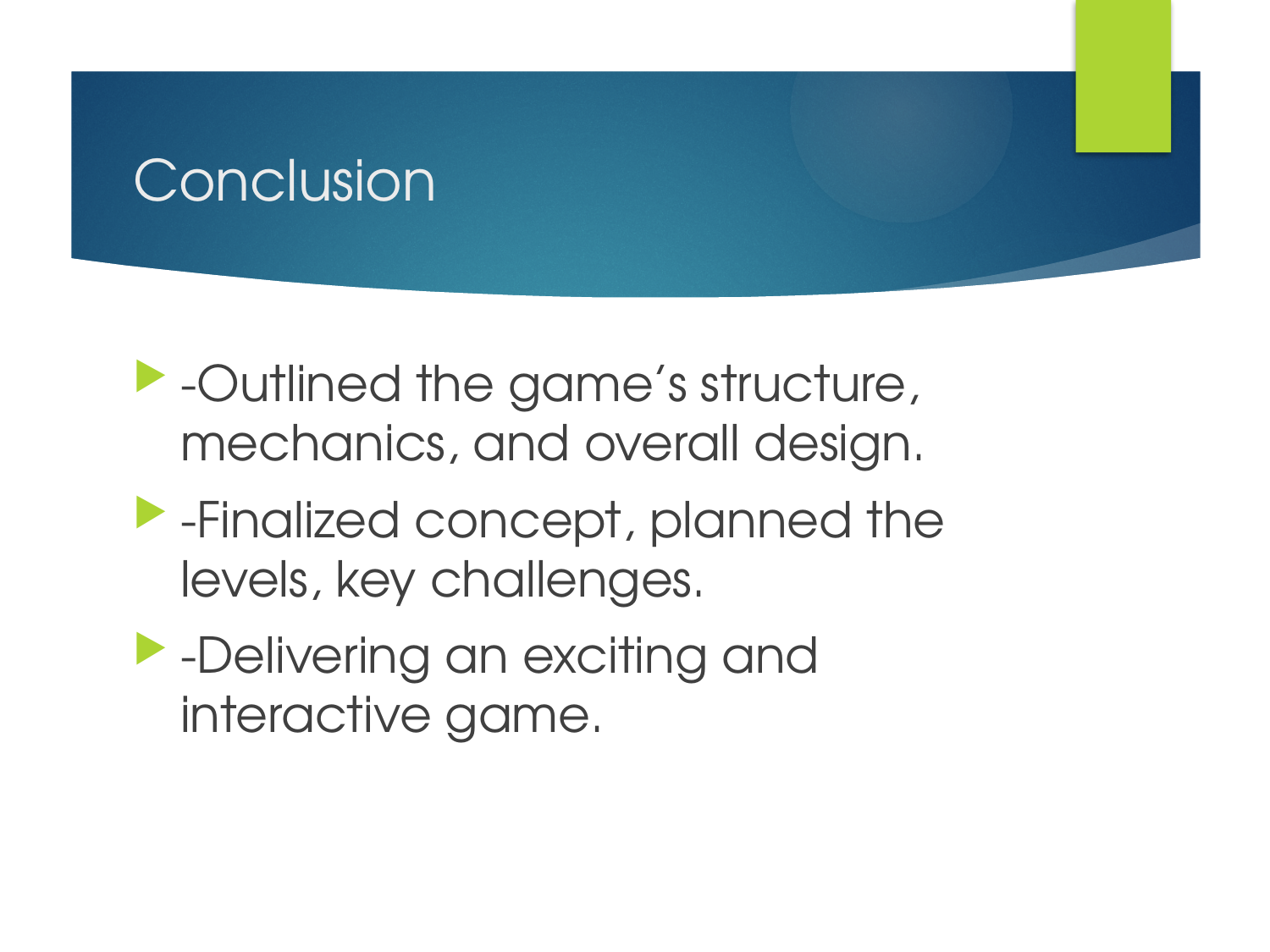

# Conclusion
-Outlined the game’s structure, mechanics, and overall design.
-Finalized concept, planned the levels, key challenges.
-Delivering an exciting and interactive game.